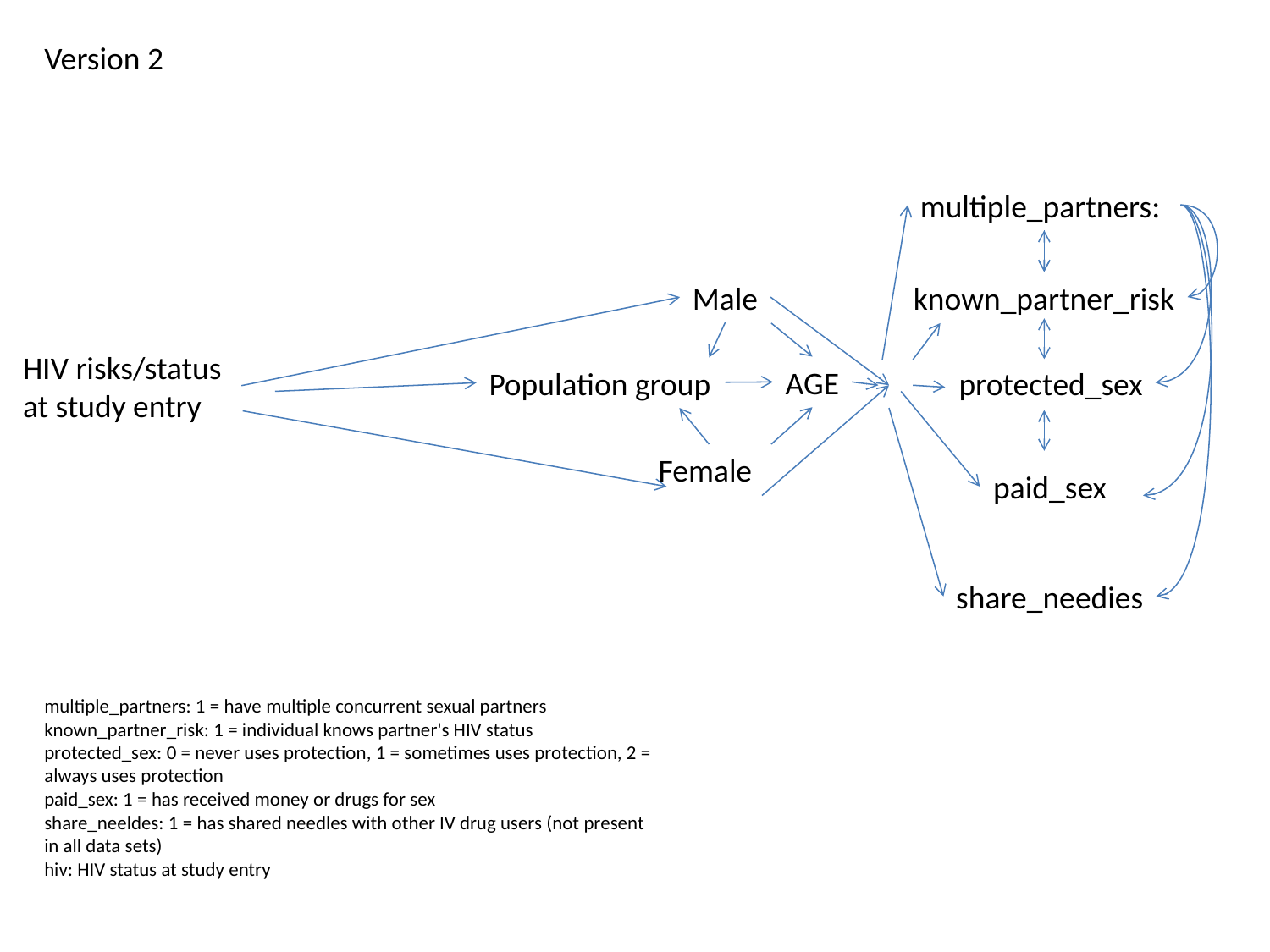

Version 2
multiple_partners:
Male
known_partner_risk
HIV risks/status
at study entry
AGE
Population group
protected_sex
Female
paid_sex
share_needies
multiple_partners: 1 = have multiple concurrent sexual partners
known_partner_risk: 1 = individual knows partner's HIV status
protected_sex: 0 = never uses protection, 1 = sometimes uses protection, 2 = always uses protection
paid_sex: 1 = has received money or drugs for sex
share_neeldes: 1 = has shared needles with other IV drug users (not present in all data sets)
hiv: HIV status at study entry